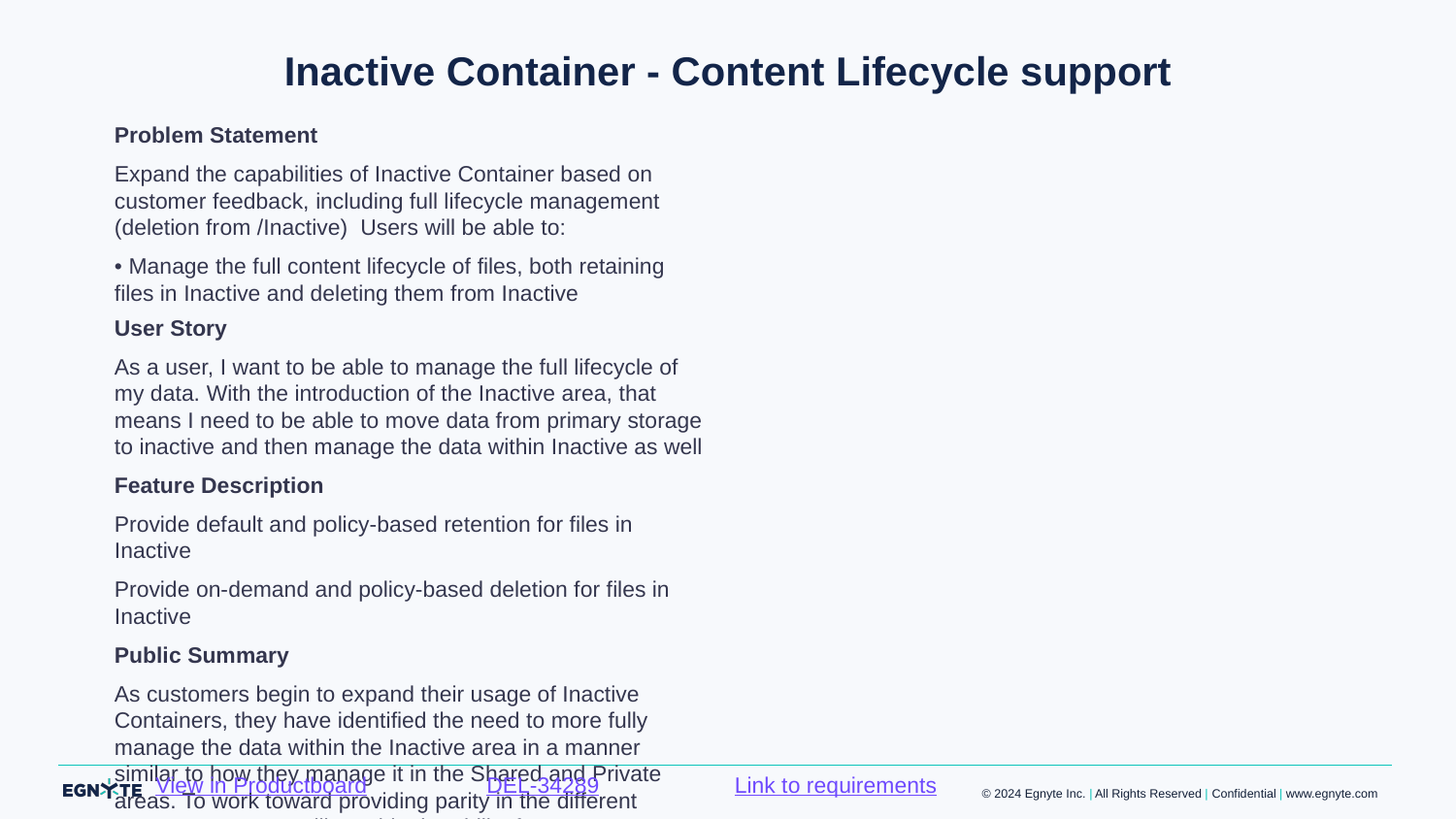

# Inactive Container - Content Lifecycle support
Problem Statement
Expand the capabilities of Inactive Container based on customer feedback, including full lifecycle management (deletion from /Inactive)  Users will be able to:
• Manage the full content lifecycle of files, both retaining files in Inactive and deleting them from Inactive
User Story
As a user, I want to be able to manage the full lifecycle of my data. With the introduction of the Inactive area, that means I need to be able to move data from primary storage to inactive and then manage the data within Inactive as well
Feature Description
Provide default and policy-based retention for files in Inactive
Provide on-demand and policy-based deletion for files in Inactive
Public Summary
As customers begin to expand their usage of Inactive Containers, they have identified the need to more fully manage the data within the Inactive area in a manner similar to how they manage it in the Shared and Private areas. To work toward providing parity in the different storage areas, we will provide the ability for customer to define both default and policy-based retention on the files within Inactive as well as utilize on-demand and policy-based deletion on Inactive files.
Link to requirements
DEL-34289
View in Productboard